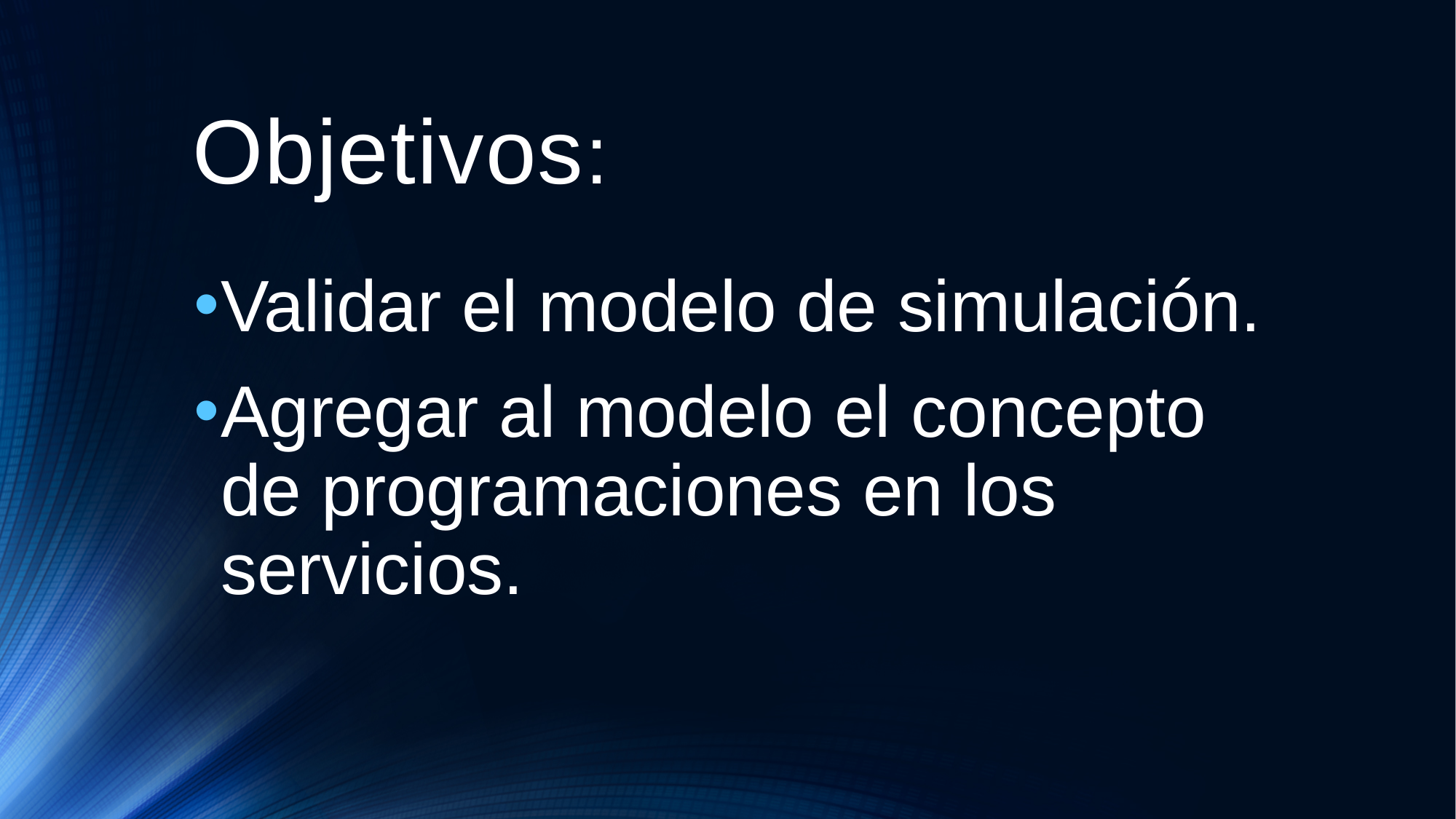

# Objetivos:
Validar el modelo de simulación.
Agregar al modelo el concepto de programaciones en los servicios.